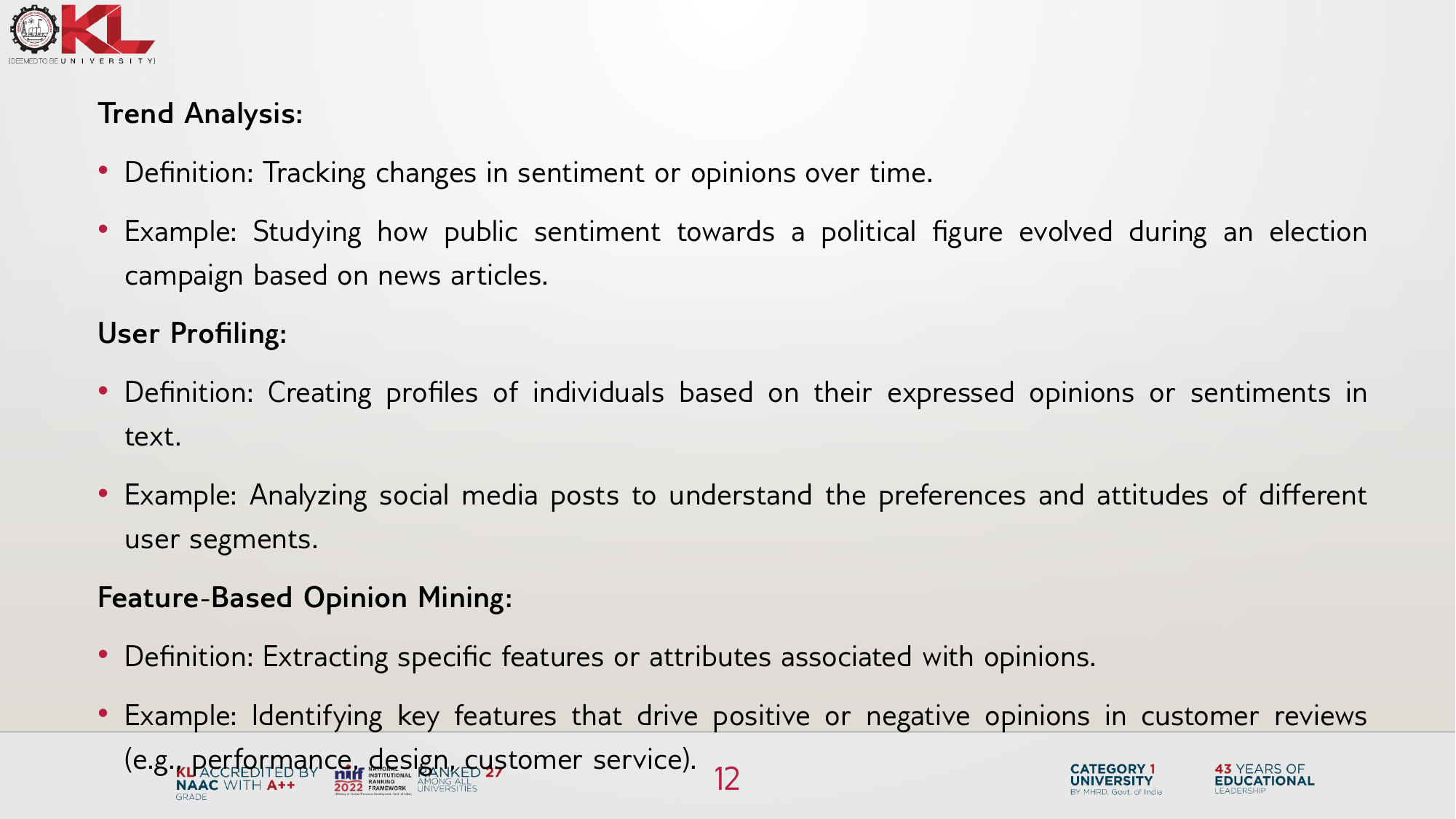

Trend Analysis:
Definition: Tracking changes in sentiment or opinions over time.
Example: Studying how public sentiment towards a political figure evolved during an election campaign based on news articles.
User Profiling:
Definition: Creating profiles of individuals based on their expressed opinions or sentiments in text.
Example: Analyzing social media posts to understand the preferences and attitudes of different user segments.
Feature-Based Opinion Mining:
Definition: Extracting specific features or attributes associated with opinions.
Example: Identifying key features that drive positive or negative opinions in customer reviews (e.g., performance, design, customer service).
12